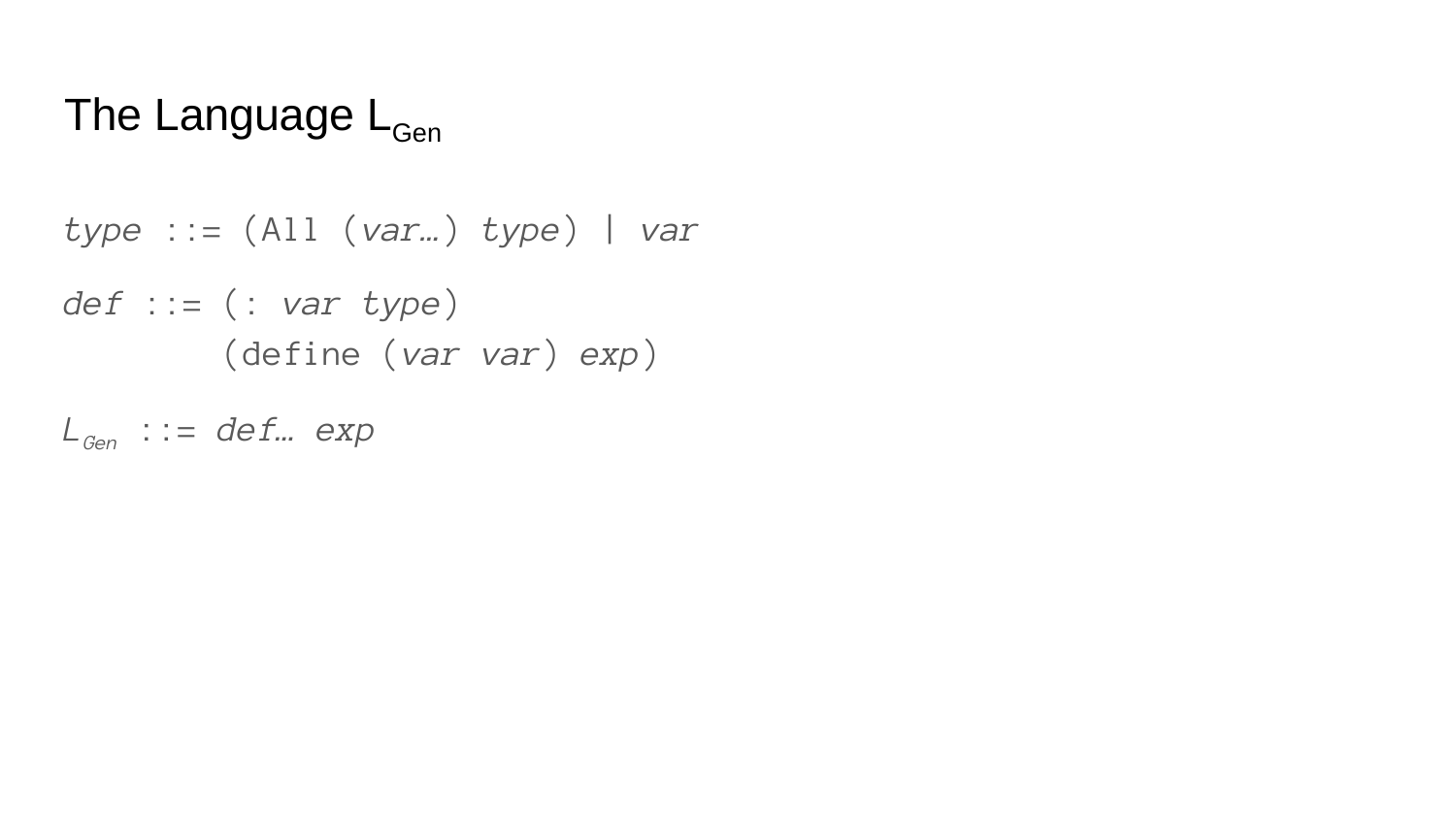

# The Language LGen
type ::= (All (var…) type) | var
def ::= (: var type)
        (define (var var) exp)
LGen ::= def… exp